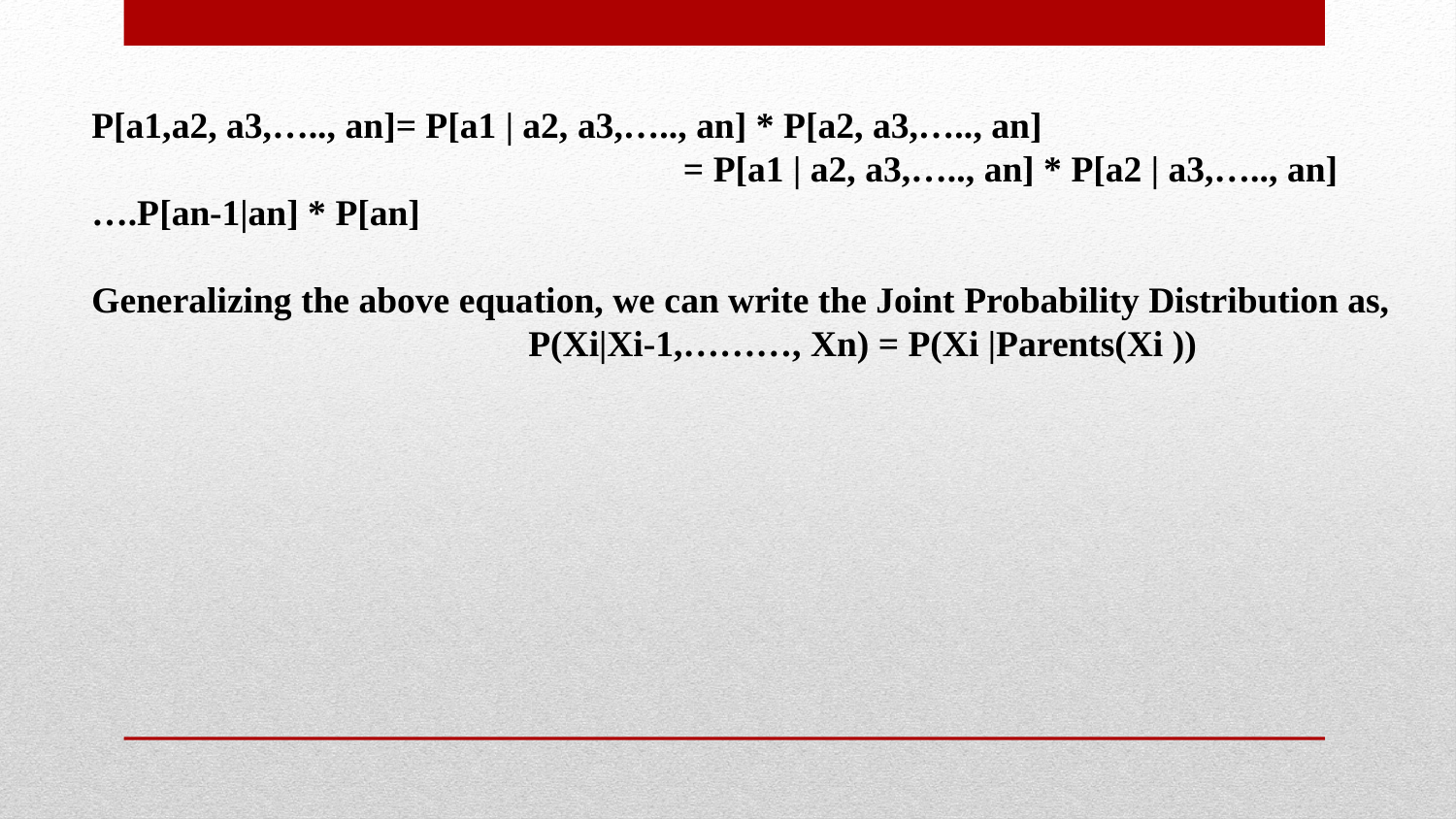

P[a1,a2, a3,….., an]= P[a1 | a2, a3,….., an] * P[a2, a3,….., an]
				 = P[a1 | a2, a3,….., an] * P[a2 | a3,….., an]….P[an-1|an] * P[an]

Generalizing the above equation, we can write the Joint Probability Distribution as,
			P(Xi|Xi-1,………, Xn) = P(Xi |Parents(Xi ))